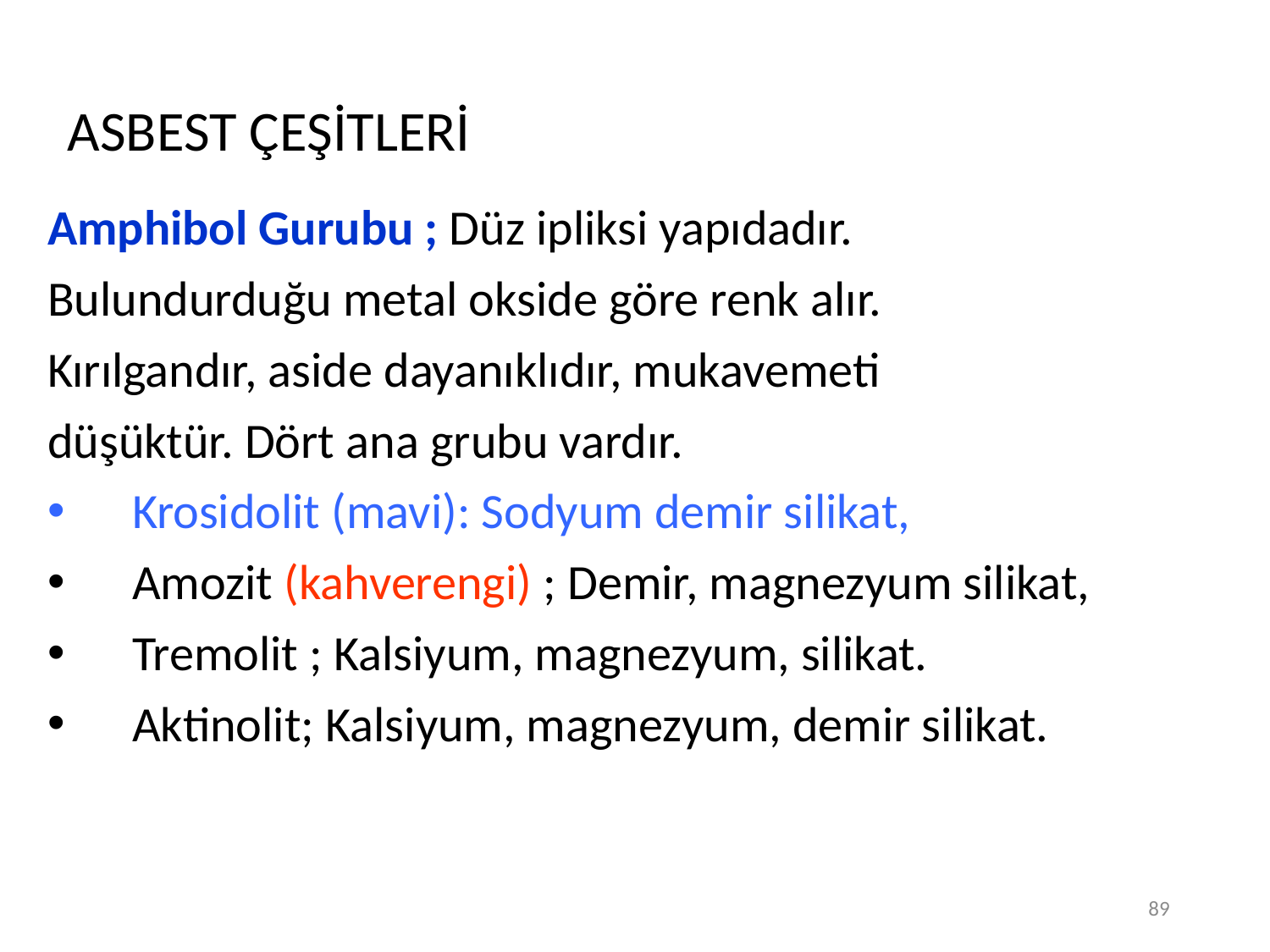

89
# ASBEST ÇEŞİTLERİ
Amphibol Gurubu ; Düz ipliksi yapıdadır.
Bulundurduğu metal okside göre renk alır.
Kırılgandır, aside dayanıklıdır, mukavemeti
düşüktür. Dört ana grubu vardır.
Krosidolit (mavi): Sodyum demir silikat,
Amozit (kahverengi) ; Demir, magnezyum silikat,
Tremolit ; Kalsiyum, magnezyum, silikat.
Aktinolit; Kalsiyum, magnezyum, demir silikat.